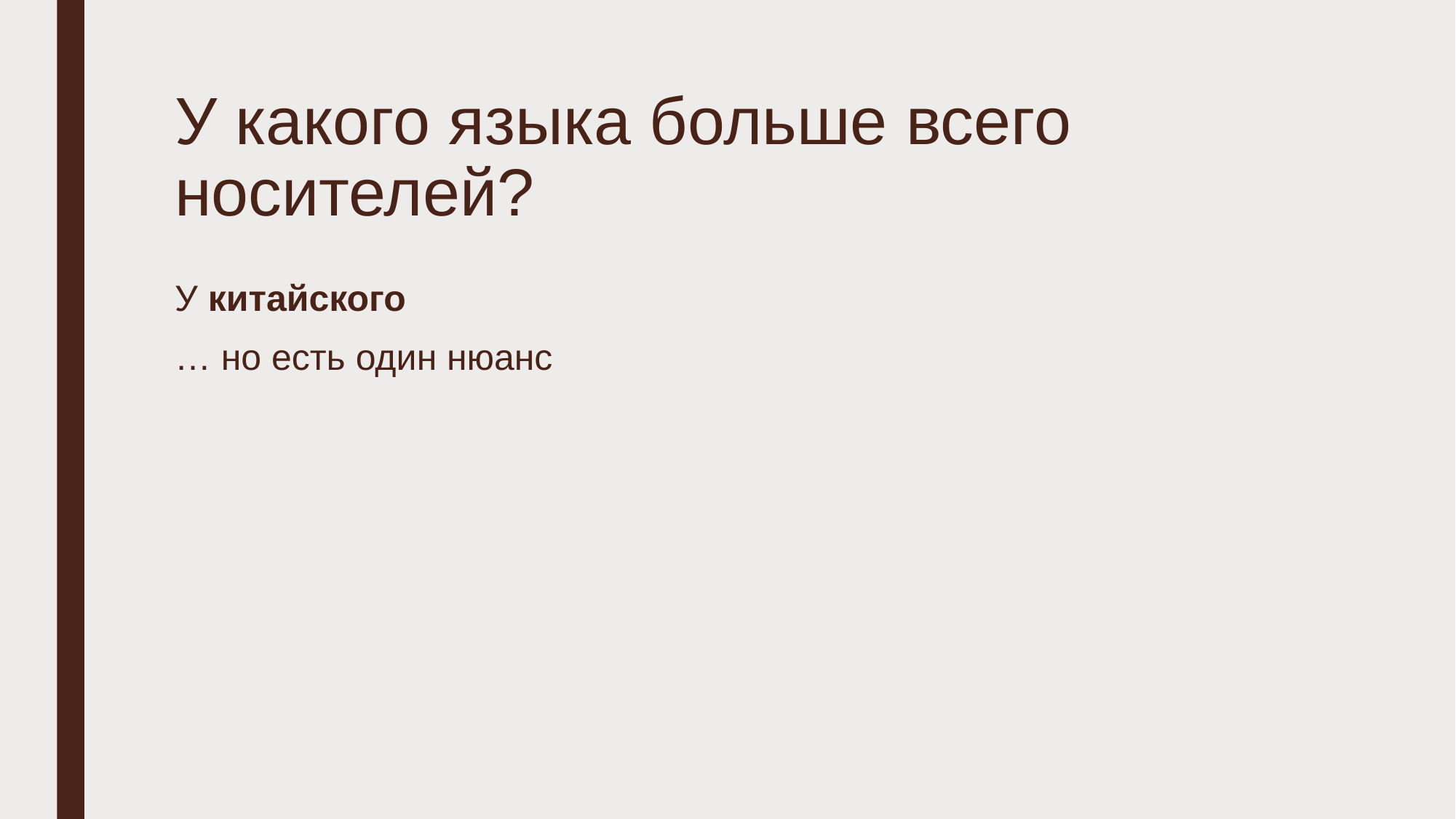

# У какого языка больше всего носителей?
У китайского
… но есть один нюанс